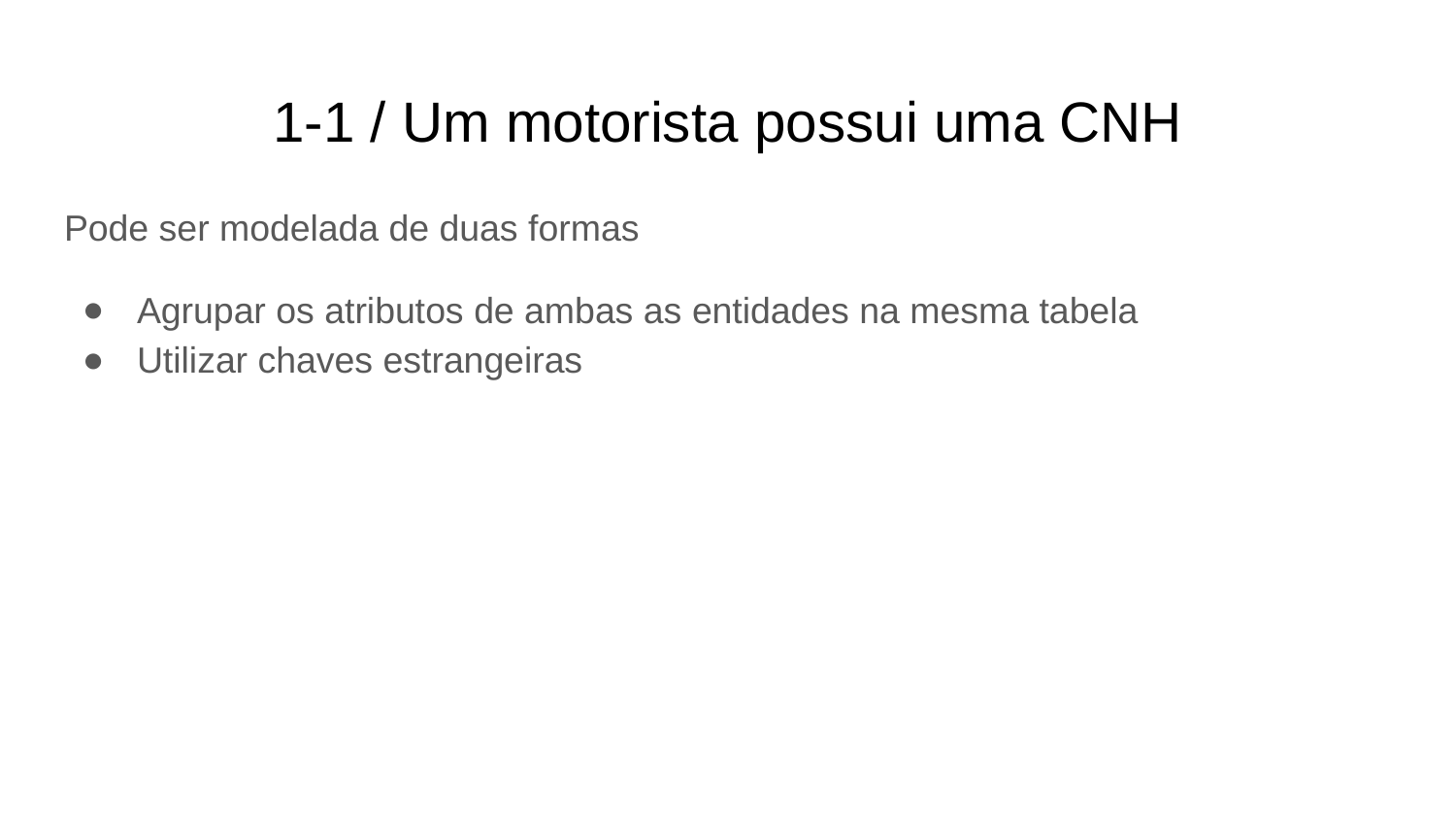

# 1-1 / Um motorista possui uma CNH
Pode ser modelada de duas formas
Agrupar os atributos de ambas as entidades na mesma tabela
Utilizar chaves estrangeiras